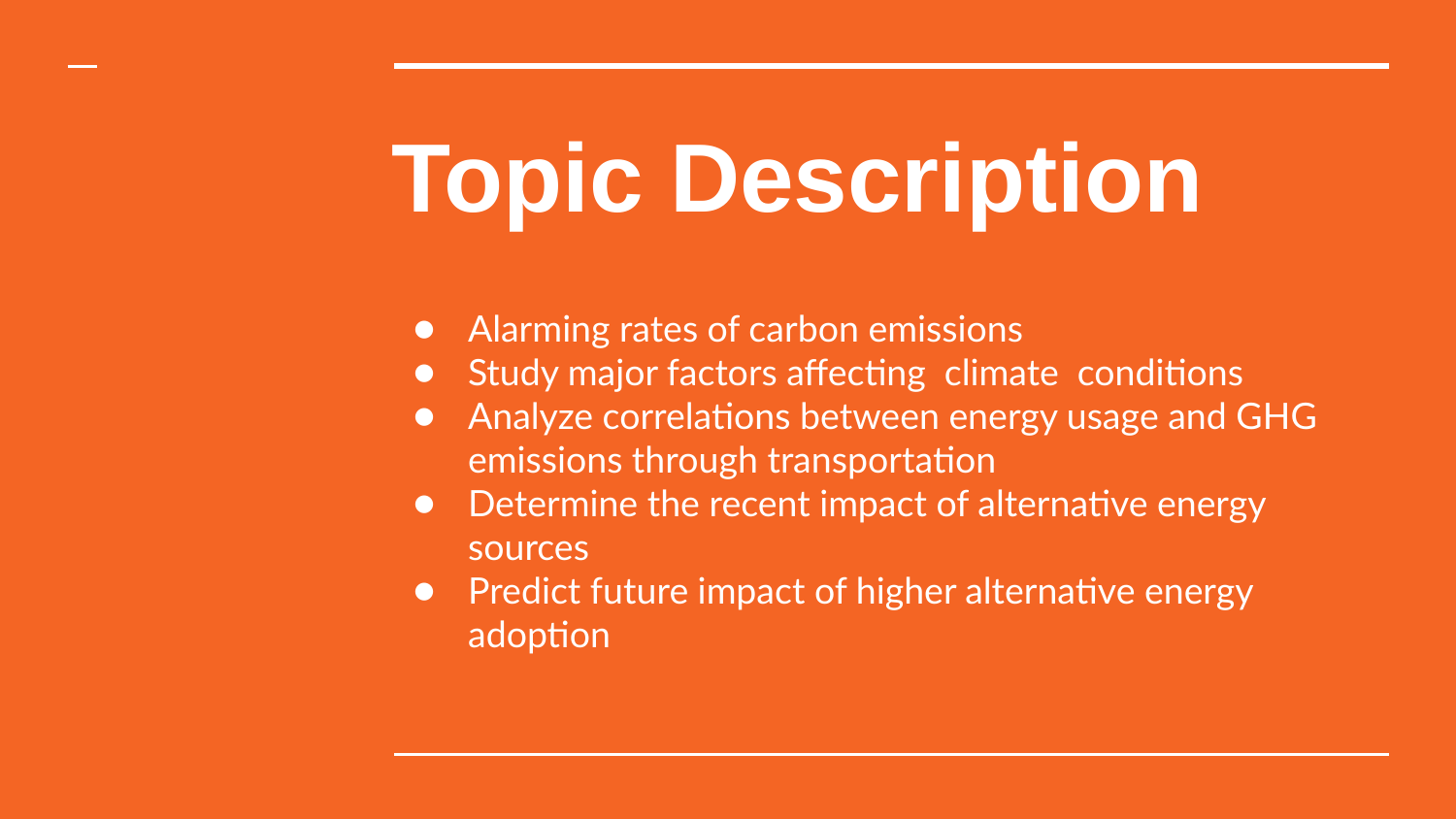

# Topic Description
Alarming rates of carbon emissions
Study major factors affecting  climate  conditions
Analyze correlations between energy usage and GHG emissions through transportation
Determine the recent impact of alternative energy sources
Predict future impact of higher alternative energy adoption